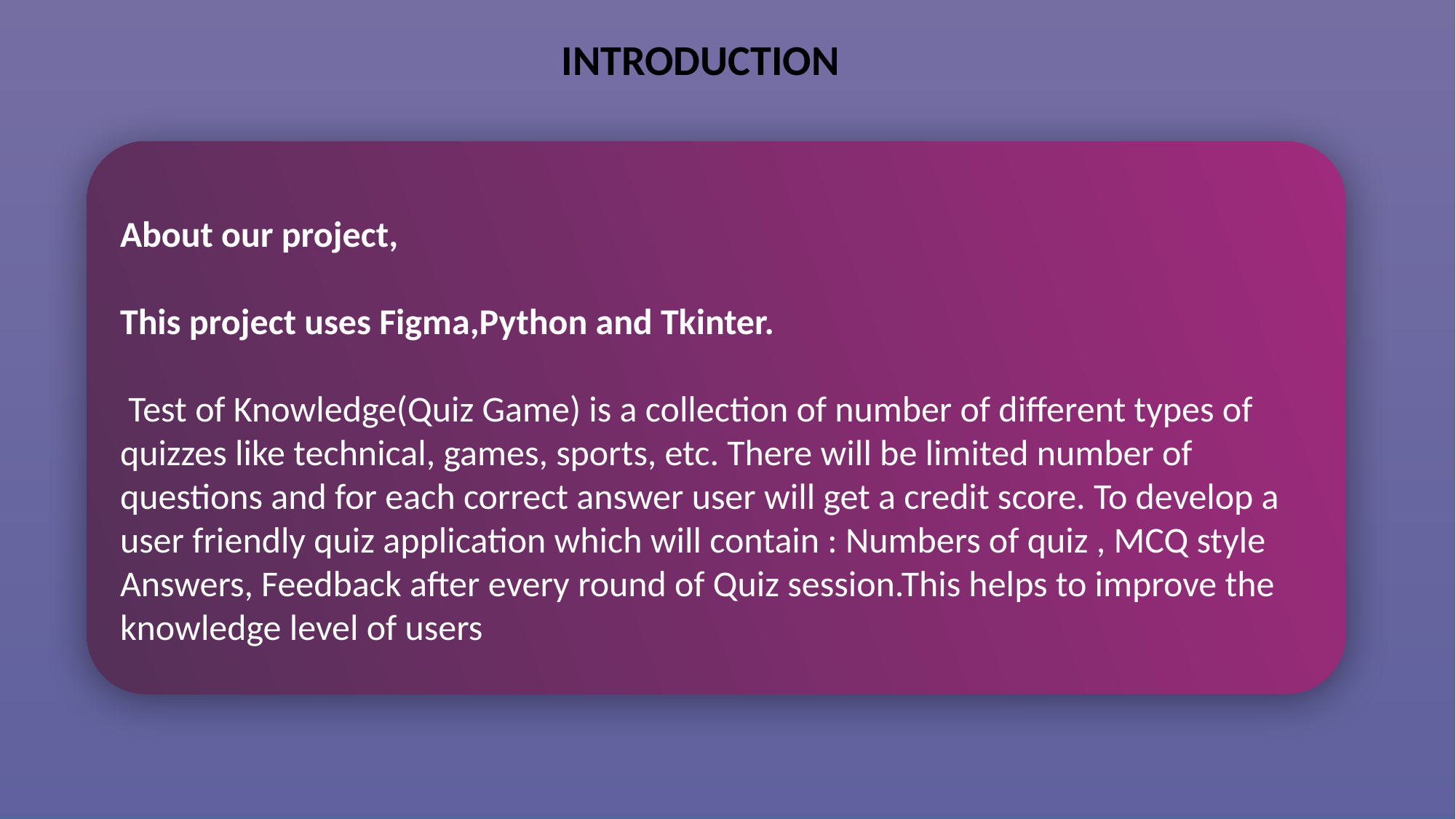

INTRODUCTION

About our project,

This project uses Figma,Python and Tkinter.

 Test of Knowledge(Quiz Game) is a collection of number of different types of quizzes like technical, games, sports, etc. There will be limited number of questions and for each correct answer user will get a credit score. To develop a user friendly quiz application which will contain : Numbers of quiz , MCQ style Answers, Feedback after every round of Quiz session.This helps to improve the knowledge level of users